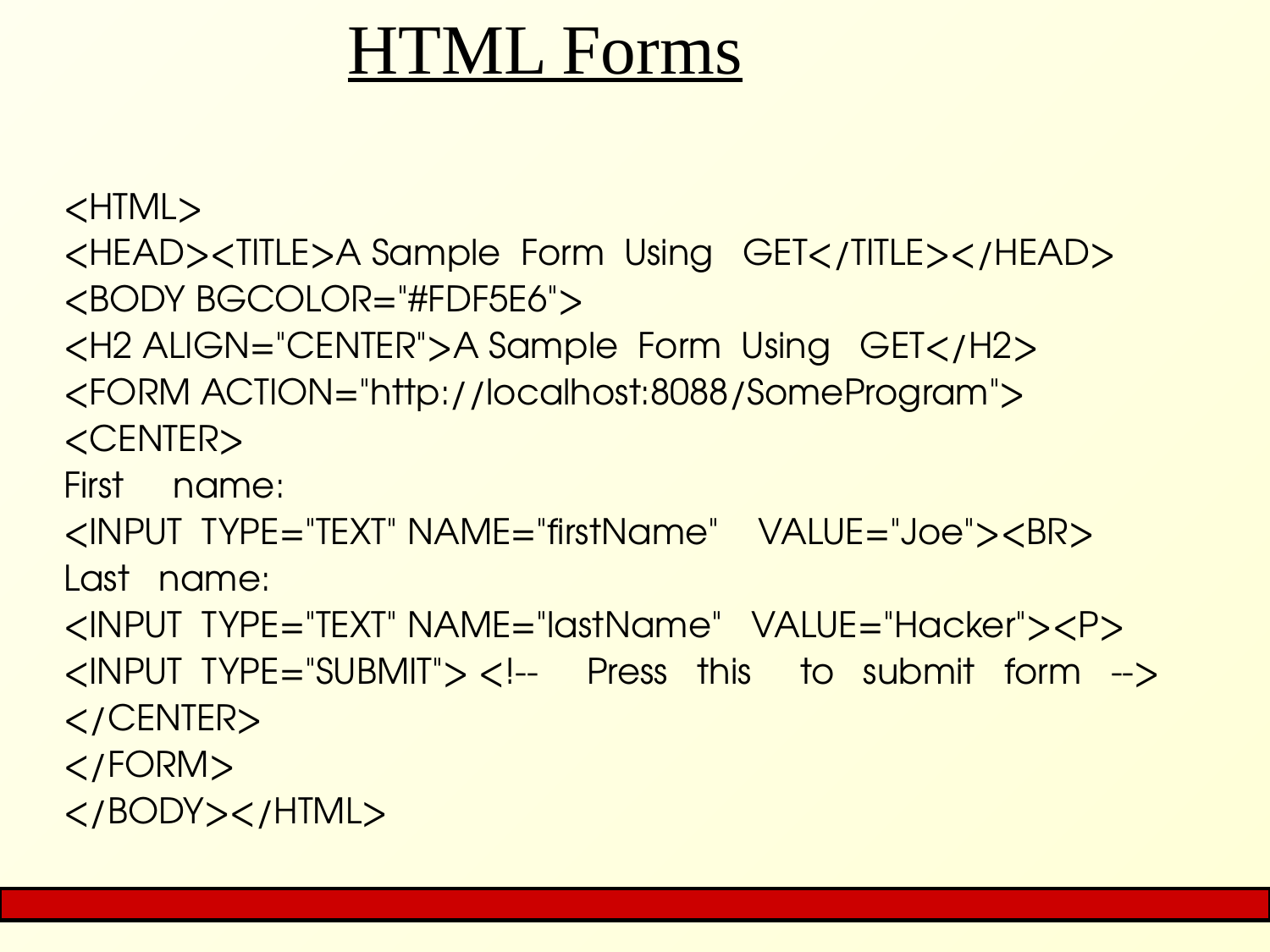

# HTML Forms
<HTML>
<HEAD><TITLE>A Sample  Form  Using   GET</TITLE></HEAD>
<BODY BGCOLOR="#FDF5E6">
<H2 ALIGN="CENTER">A Sample  Form  Using   GET</H2>
<FORM ACTION="http://localhost:8088/SomeProgram">
<CENTER>
First     name:
<INPUT  TYPE="TEXT" NAME="firstName"    VALUE="Joe"><BR>
Last   name:
<INPUT  TYPE="TEXT" NAME="lastName"   VALUE="Hacker"><P>
<INPUT  TYPE="SUBMIT"> <!--     Press   this     to   submit   form   -->
</CENTER>
</FORM>
</BODY></HTML>